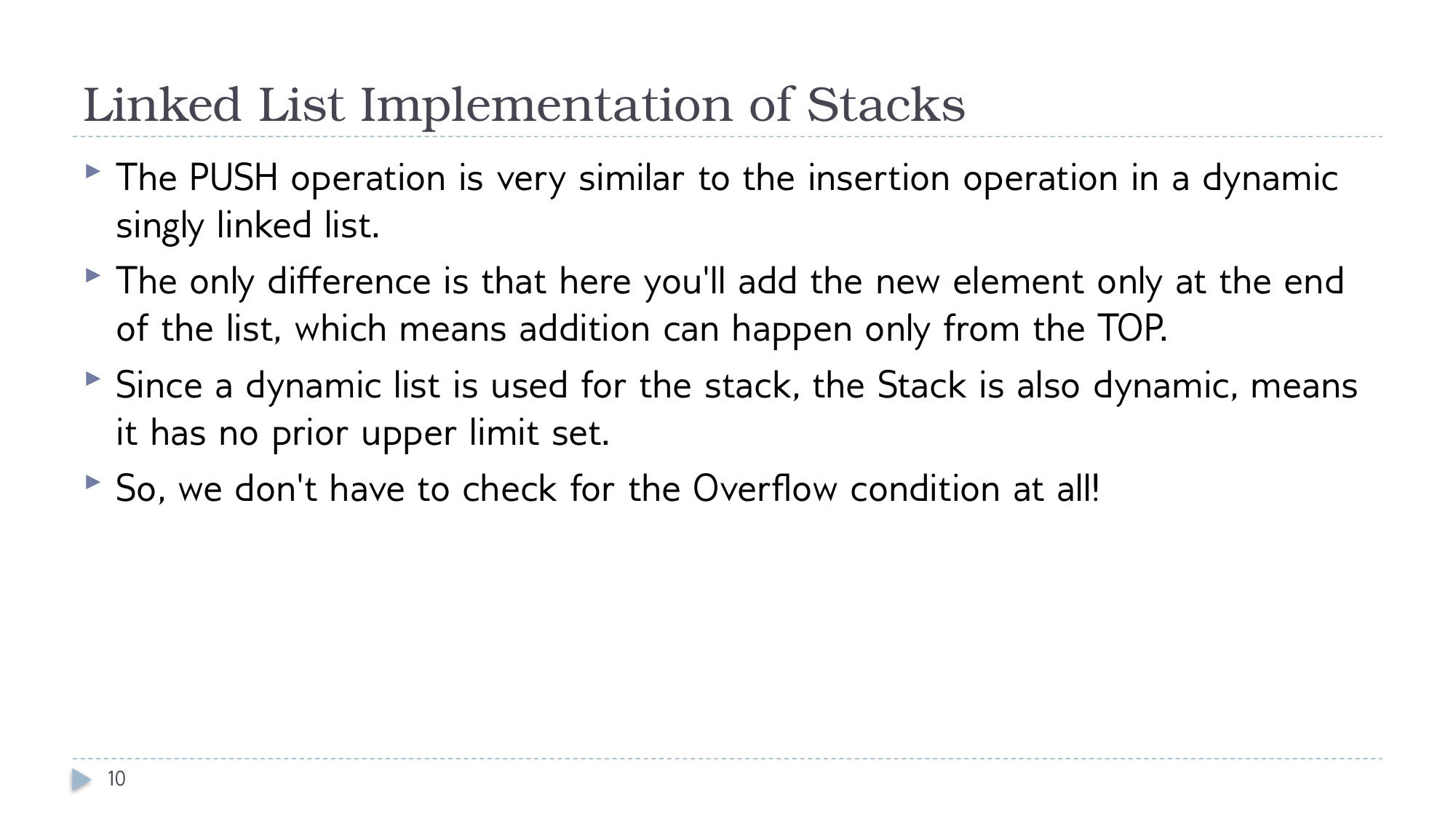

# Linked List Implementation of Stacks
The PUSH operation is very similar to the insertion operation in a dynamic singly linked list.
The only difference is that here you'll add the new element only at the end of the list, which means addition can happen only from the TOP.
Since a dynamic list is used for the stack, the Stack is also dynamic, means it has no prior upper limit set.
So, we don't have to check for the Overflow condition at all!
10